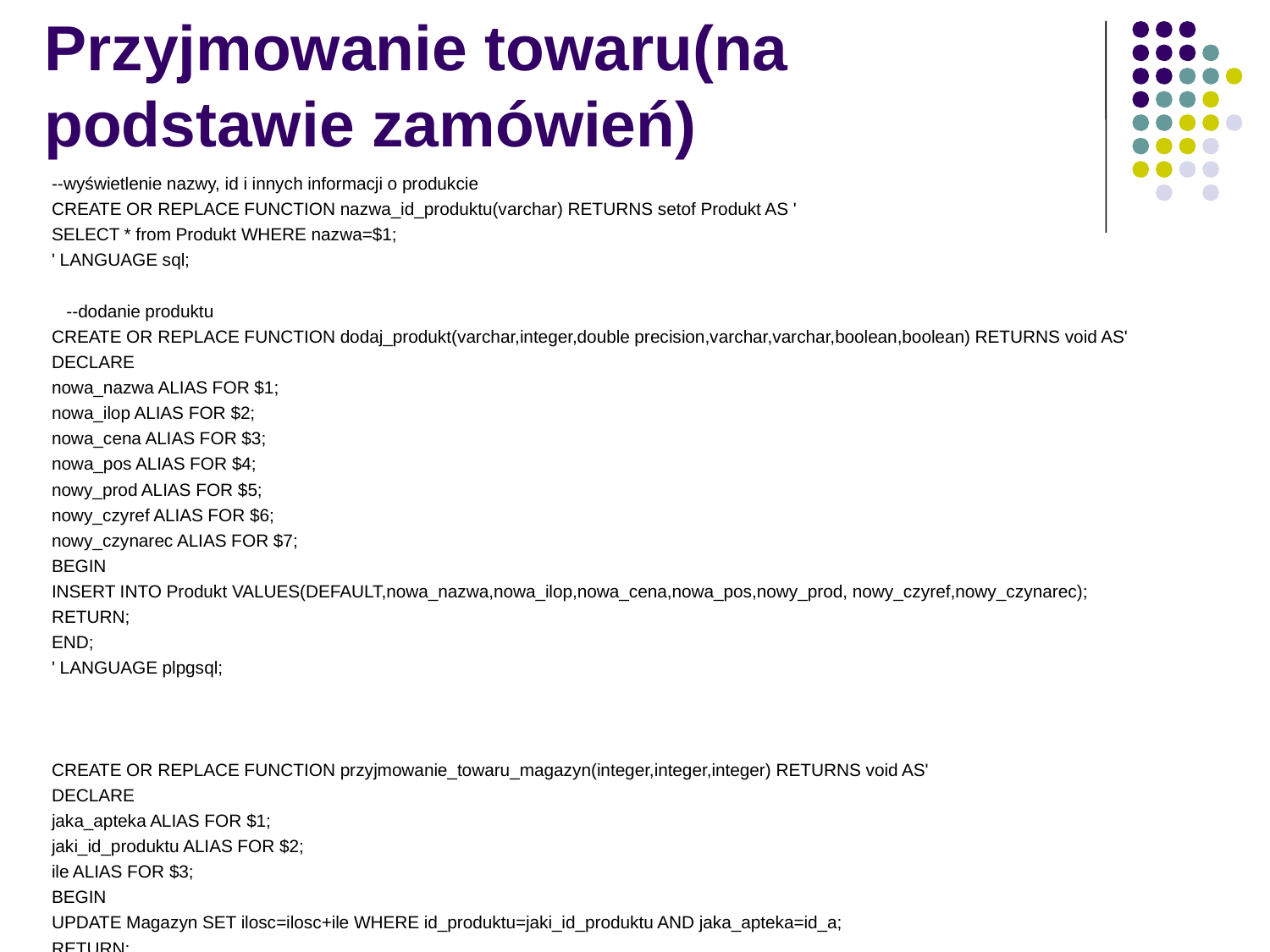

# Przyjmowanie towaru(na podstawie zamówień)
--wyświetlenie nazwy, id i innych informacji o produkcie
CREATE OR REPLACE FUNCTION nazwa_id_produktu(varchar) RETURNS setof Produkt AS '
	SELECT * from Produkt WHERE nazwa=$1;
' LANGUAGE sql;

   --dodanie produktu
CREATE OR REPLACE FUNCTION dodaj_produkt(varchar,integer,double precision,varchar,varchar,boolean,boolean) RETURNS void AS'
DECLARE
nowa_nazwa ALIAS FOR $1;
nowa_ilop ALIAS FOR $2;
nowa_cena ALIAS FOR $3;
nowa_pos ALIAS FOR $4;
nowy_prod ALIAS FOR $5;
nowy_czyref ALIAS FOR $6;
nowy_czynarec ALIAS FOR $7;
BEGIN
INSERT INTO Produkt VALUES(DEFAULT,nowa_nazwa,nowa_ilop,nowa_cena,nowa_pos,nowy_prod, nowy_czyref,nowy_czynarec);
RETURN;
END;
' LANGUAGE plpgsql;

CREATE OR REPLACE FUNCTION przyjmowanie_towaru_magazyn(integer,integer,integer) RETURNS void AS'
DECLARE
jaka_apteka ALIAS FOR $1;
jaki_id_produktu ALIAS FOR $2;
ile ALIAS FOR $3;
BEGIN
UPDATE Magazyn SET ilosc=ilosc+ile WHERE id_produktu=jaki_id_produktu AND jaka_apteka=id_a;
RETURN;
END;
'LANGUAGE plpgsql;